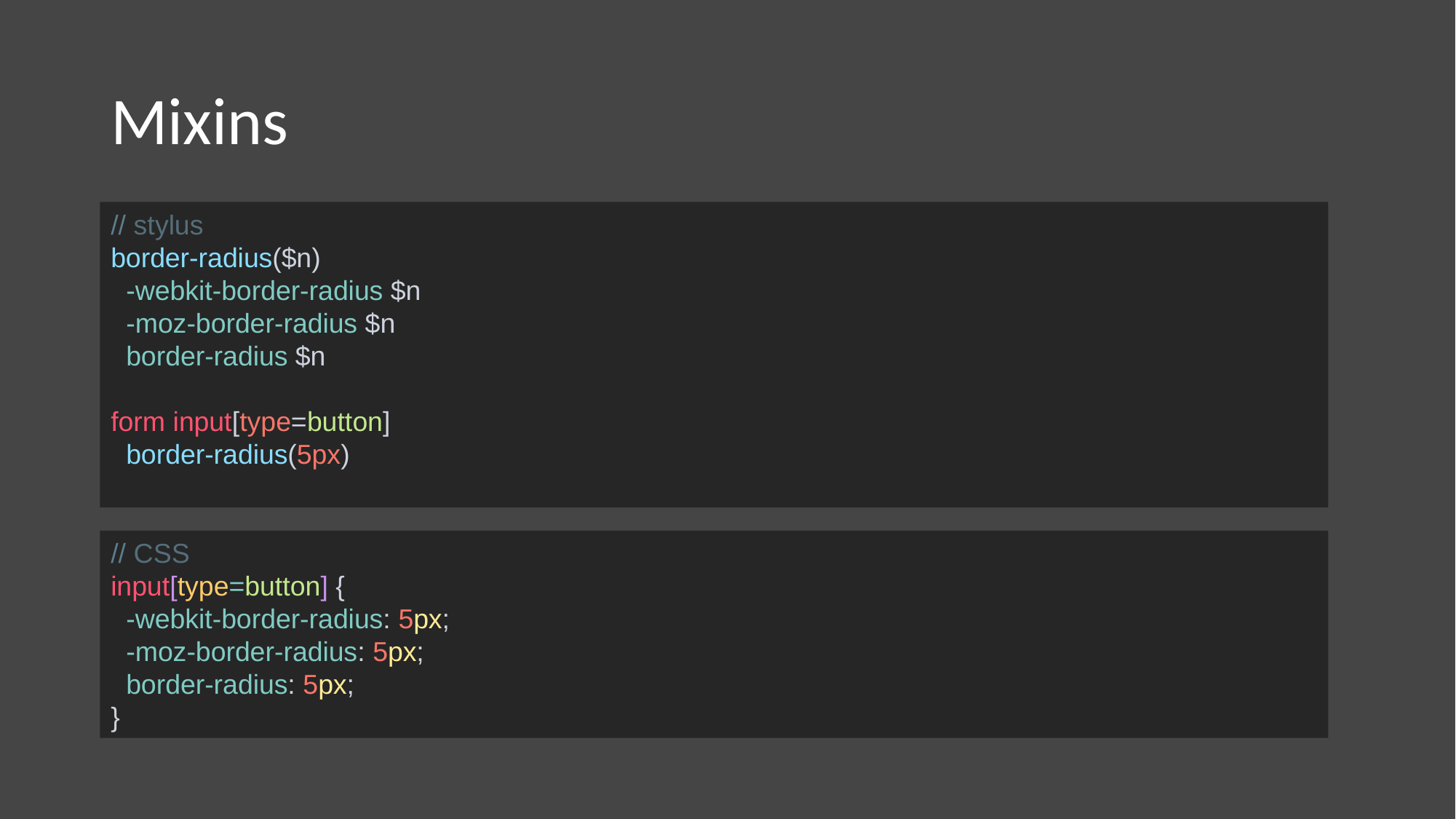

# Mixins
// stylus
border-radius($n)
  -webkit-border-radius $n
  -moz-border-radius $n
  border-radius $n
form input[type=button]
  border-radius(5px)

// CSS
input[type=button] {
  -webkit-border-radius: 5px;
  -moz-border-radius: 5px;
  border-radius: 5px;
}